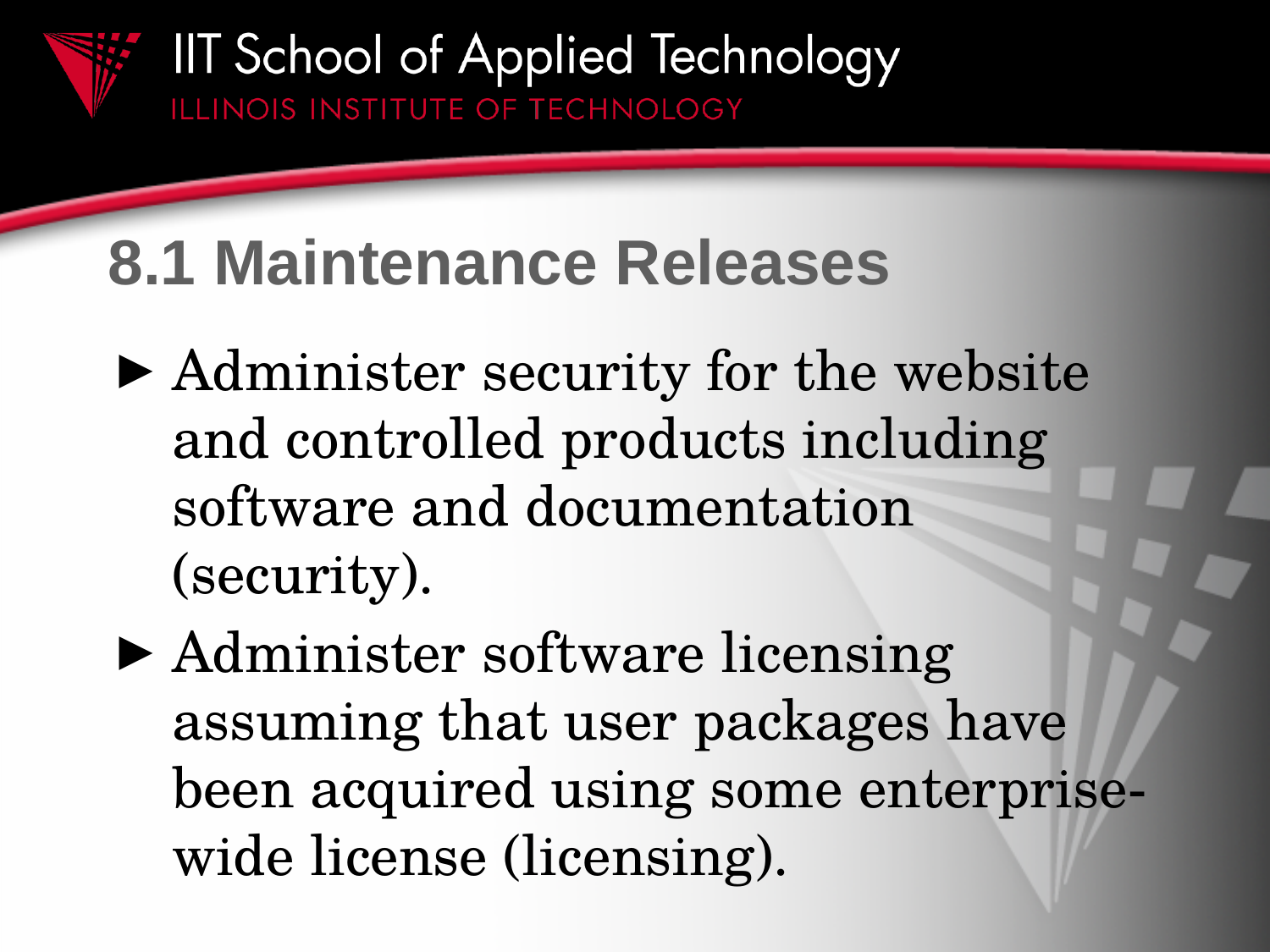

# 8.1 Maintenance Releases
Administer security for the website and controlled products including software and documentation (security).
Administer software licensing assuming that user packages have been acquired using some enterprise-wide license (licensing).